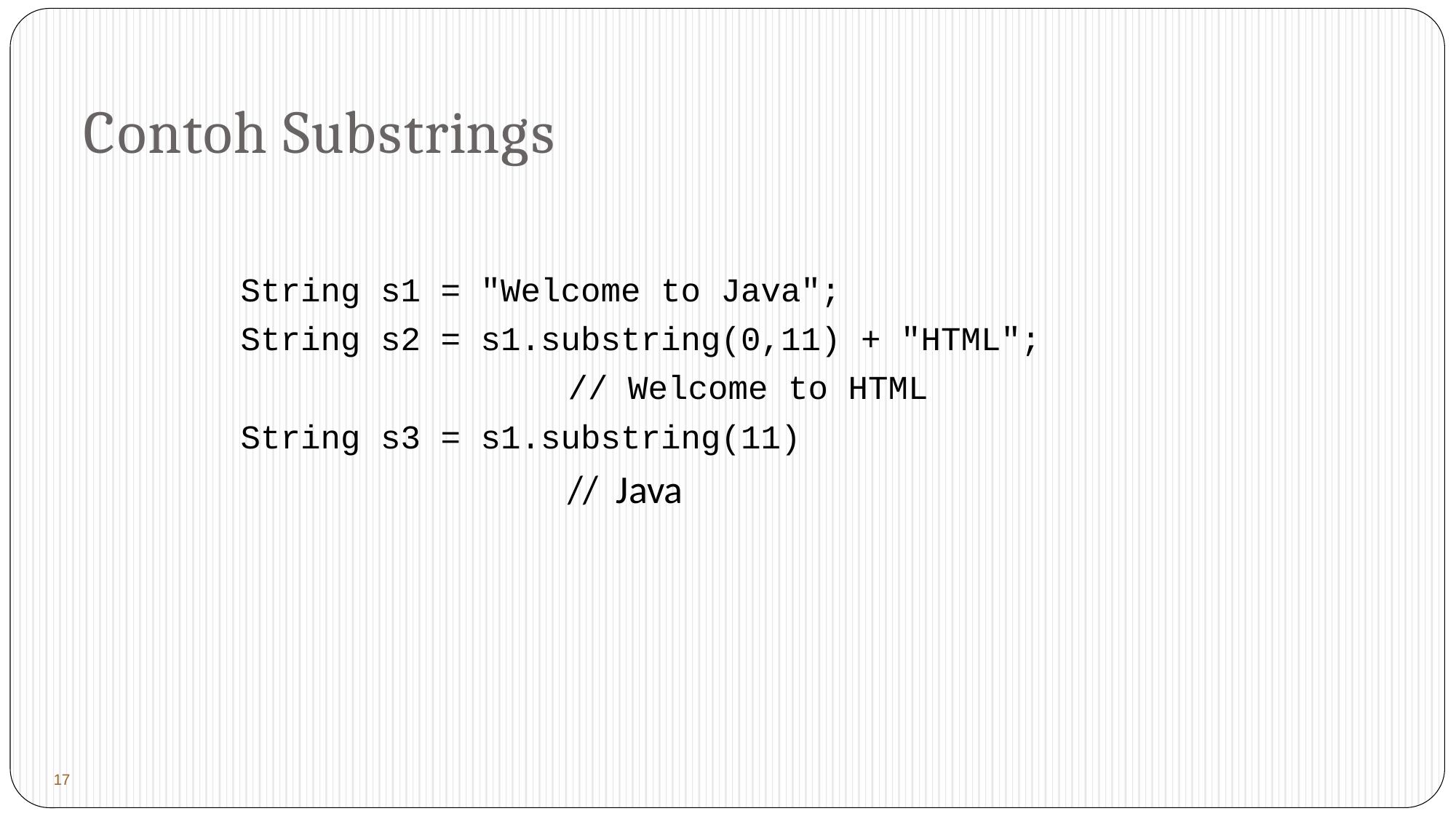

# Contoh Substrings

String s1 = "Welcome to Java";
String s2 = s1.substring(0,11) + "HTML";
			// Welcome to HTML
String s3 = s1.substring(11)
			//  Java

 17